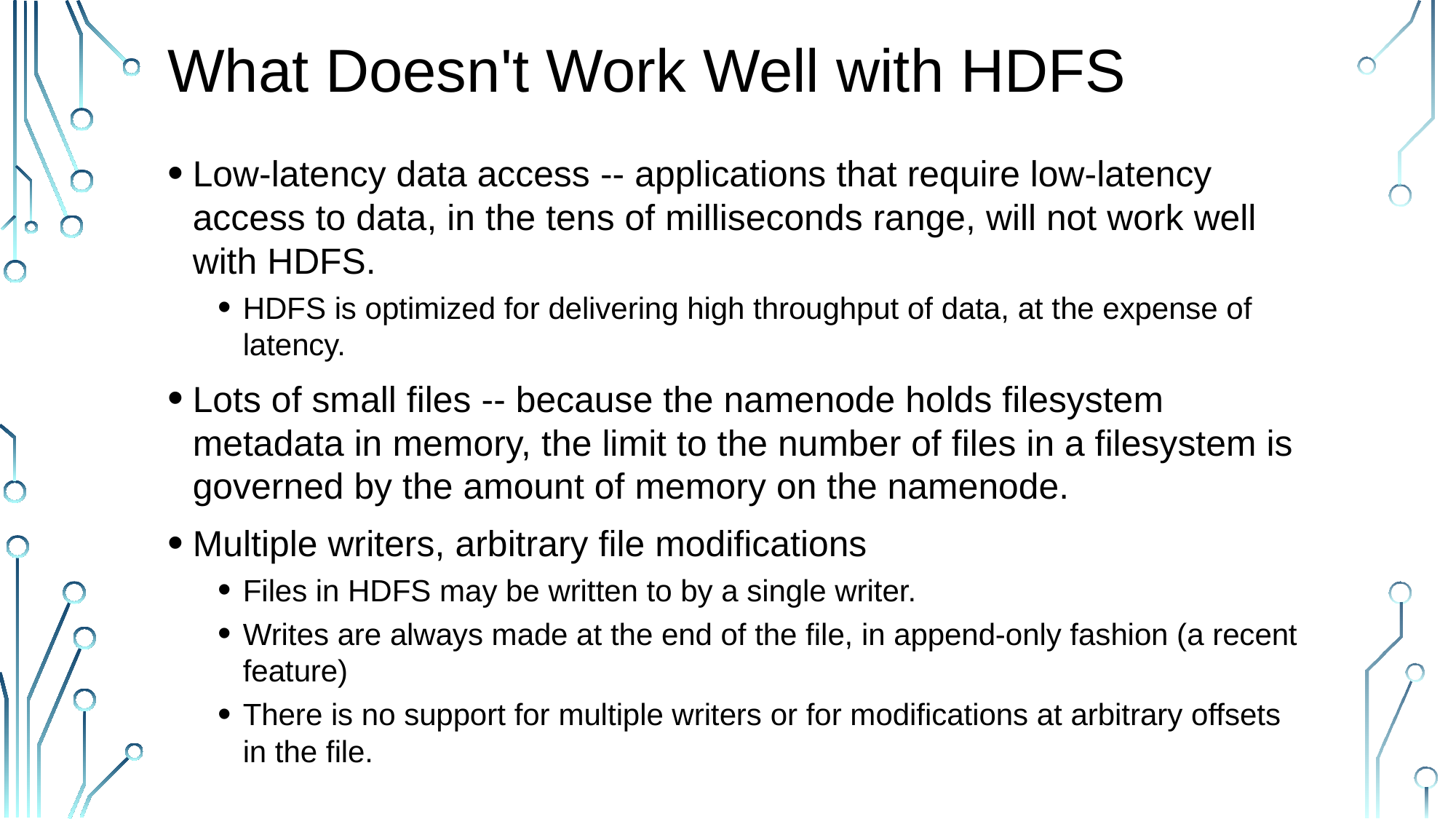

# What Doesn't Work Well with HDFS
Low-latency data access -- applications that require low-latency access to data, in the tens of milliseconds range, will not work well with HDFS.
HDFS is optimized for delivering high throughput of data, at the expense of latency.
Lots of small files -- because the namenode holds filesystem metadata in memory, the limit to the number of files in a filesystem is governed by the amount of memory on the namenode.
Multiple writers, arbitrary file modifications
Files in HDFS may be written to by a single writer.
Writes are always made at the end of the file, in append-only fashion (a recent feature)
There is no support for multiple writers or for modifications at arbitrary offsets in the file.